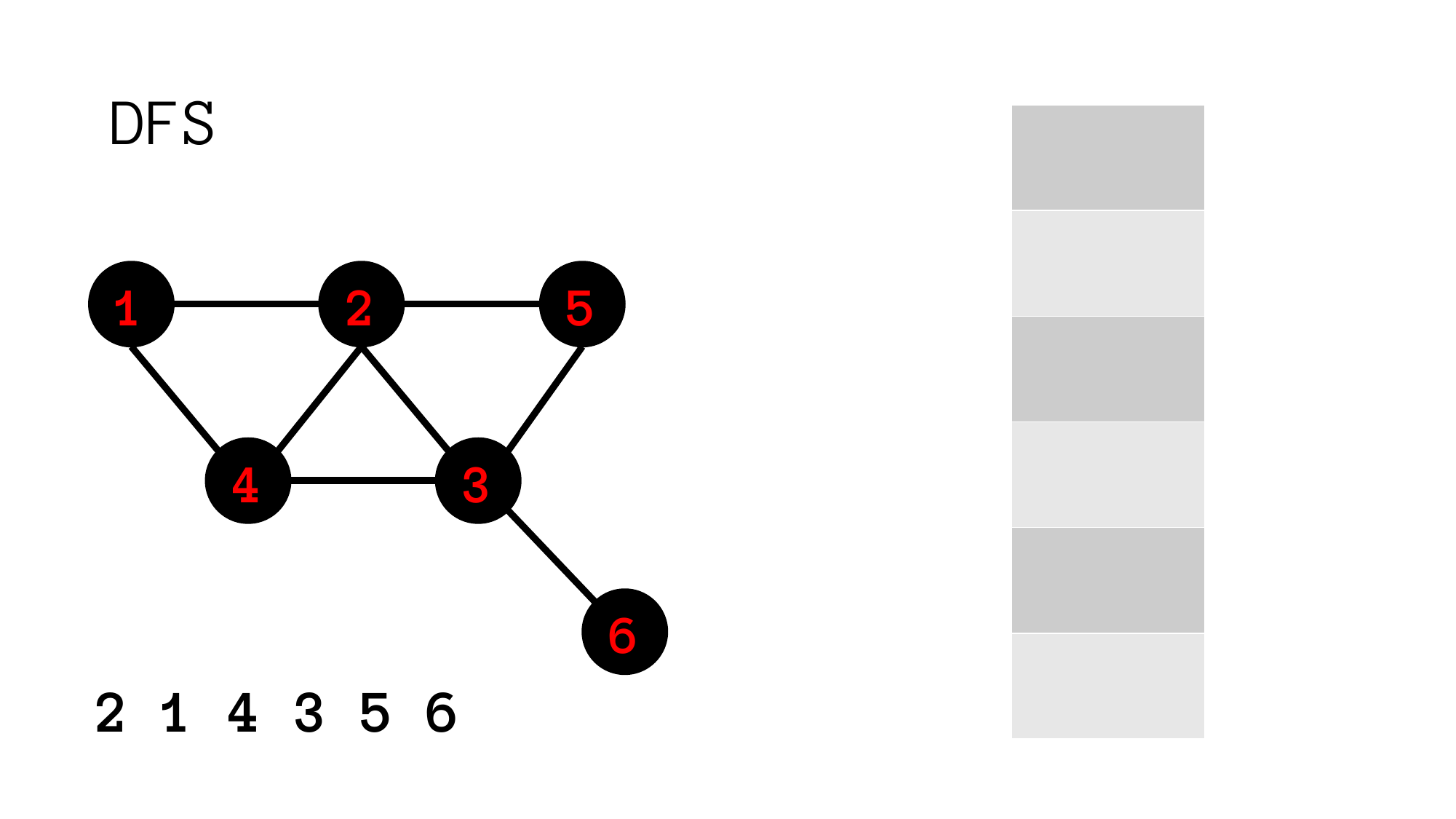

# DFS
|  |
| --- |
|  |
|  |
|  |
|  |
|  |
1
2
5
4
3
6
2 1 4 3 5 6